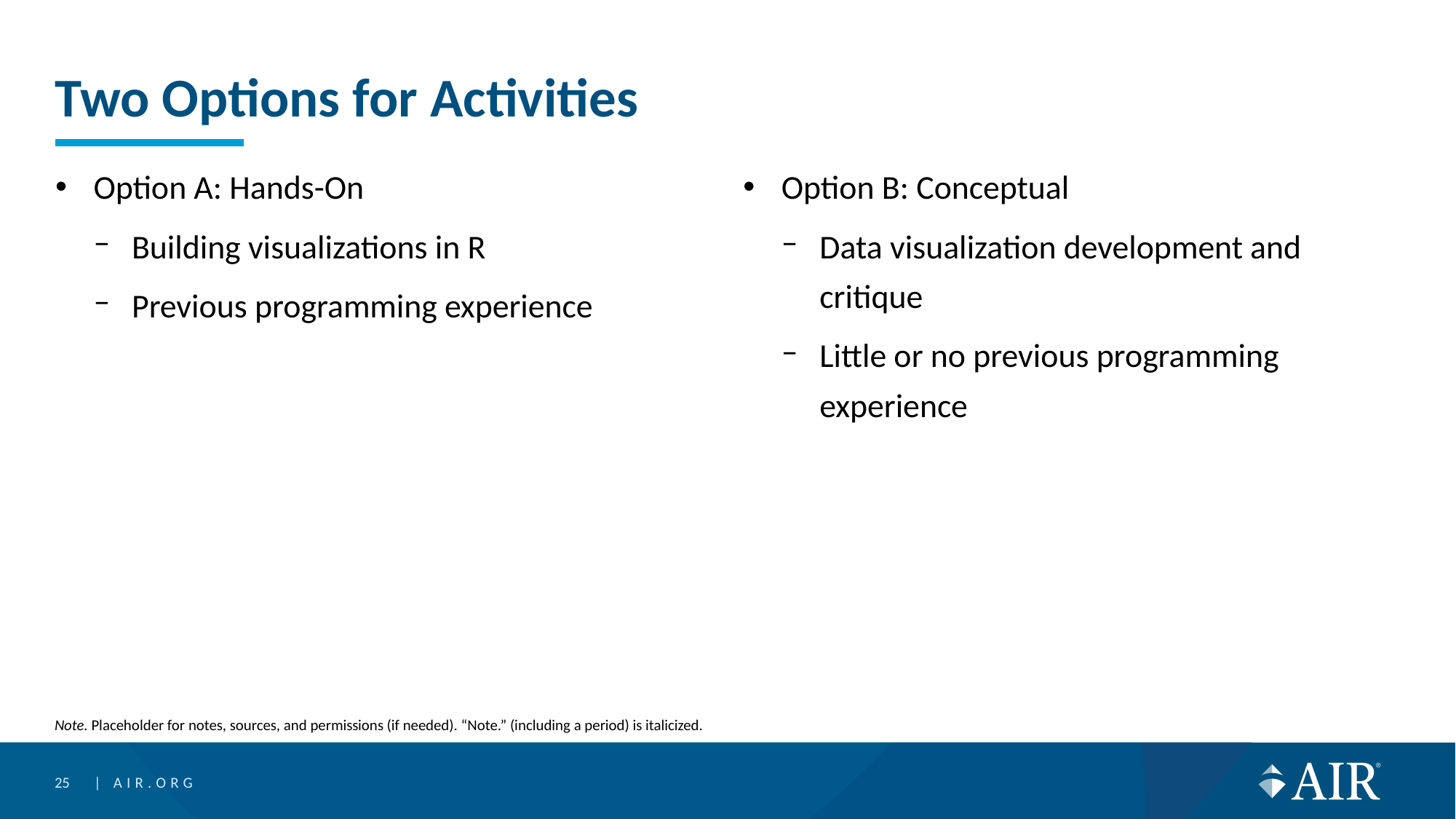

# Two Options for Activities
Option A: Hands-On
Building visualizations in R
Previous programming experience
Option B: Conceptual
Data visualization development and critique
Little or no previous programming experience
Note. Placeholder for notes, sources, and permissions (if needed). “Note.” (including a period) is italicized.
25